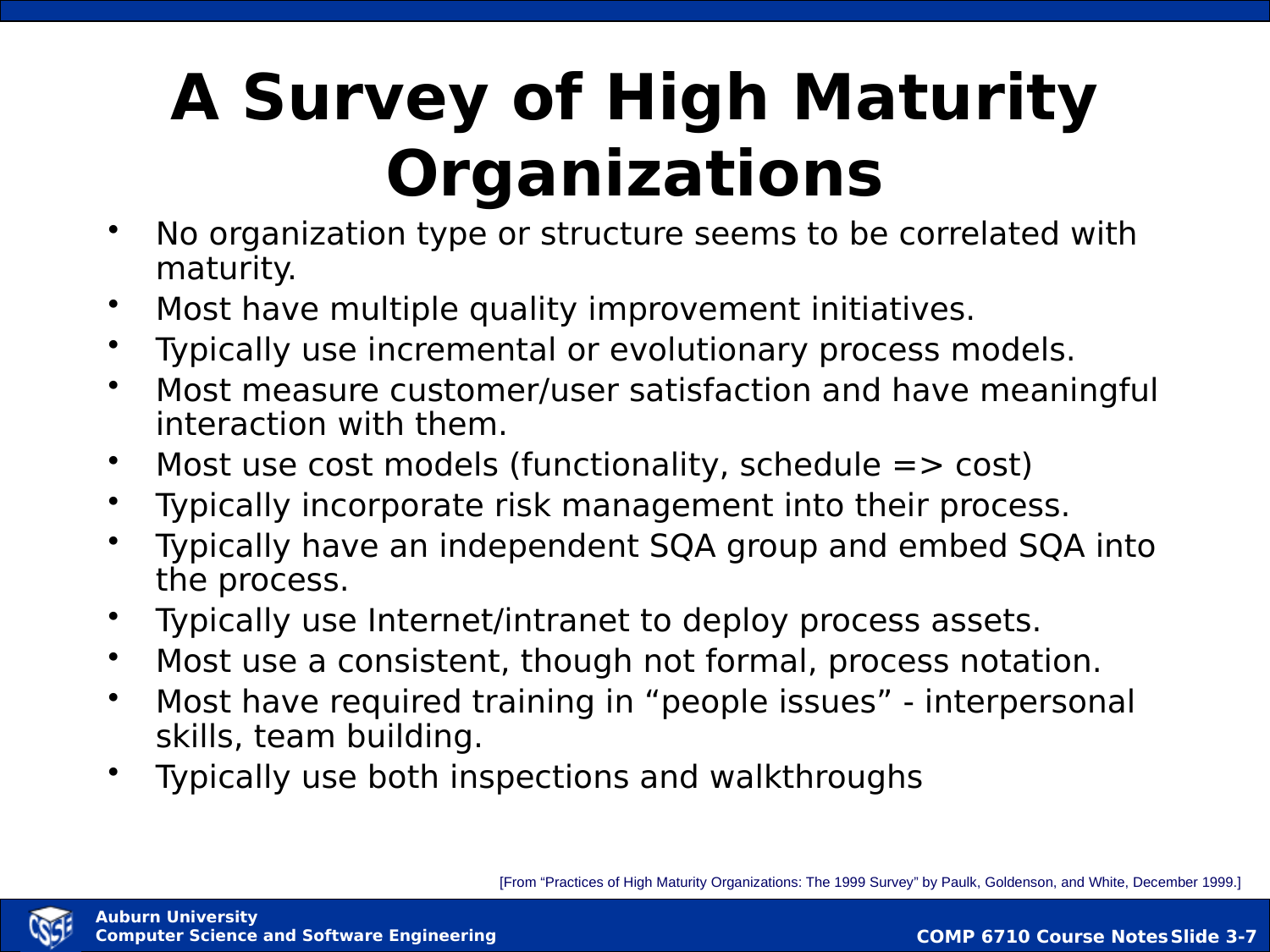

# A Survey of High Maturity Organizations
No organization type or structure seems to be correlated with maturity.
Most have multiple quality improvement initiatives.
Typically use incremental or evolutionary process models.
Most measure customer/user satisfaction and have meaningful interaction with them.
Most use cost models (functionality, schedule => cost)
Typically incorporate risk management into their process.
Typically have an independent SQA group and embed SQA into the process.
Typically use Internet/intranet to deploy process assets.
Most use a consistent, though not formal, process notation.
Most have required training in “people issues” - interpersonal skills, team building.
Typically use both inspections and walkthroughs

[From “Practices of High Maturity Organizations: The 1999 Survey” by Paulk, Goldenson, and White, December 1999.]